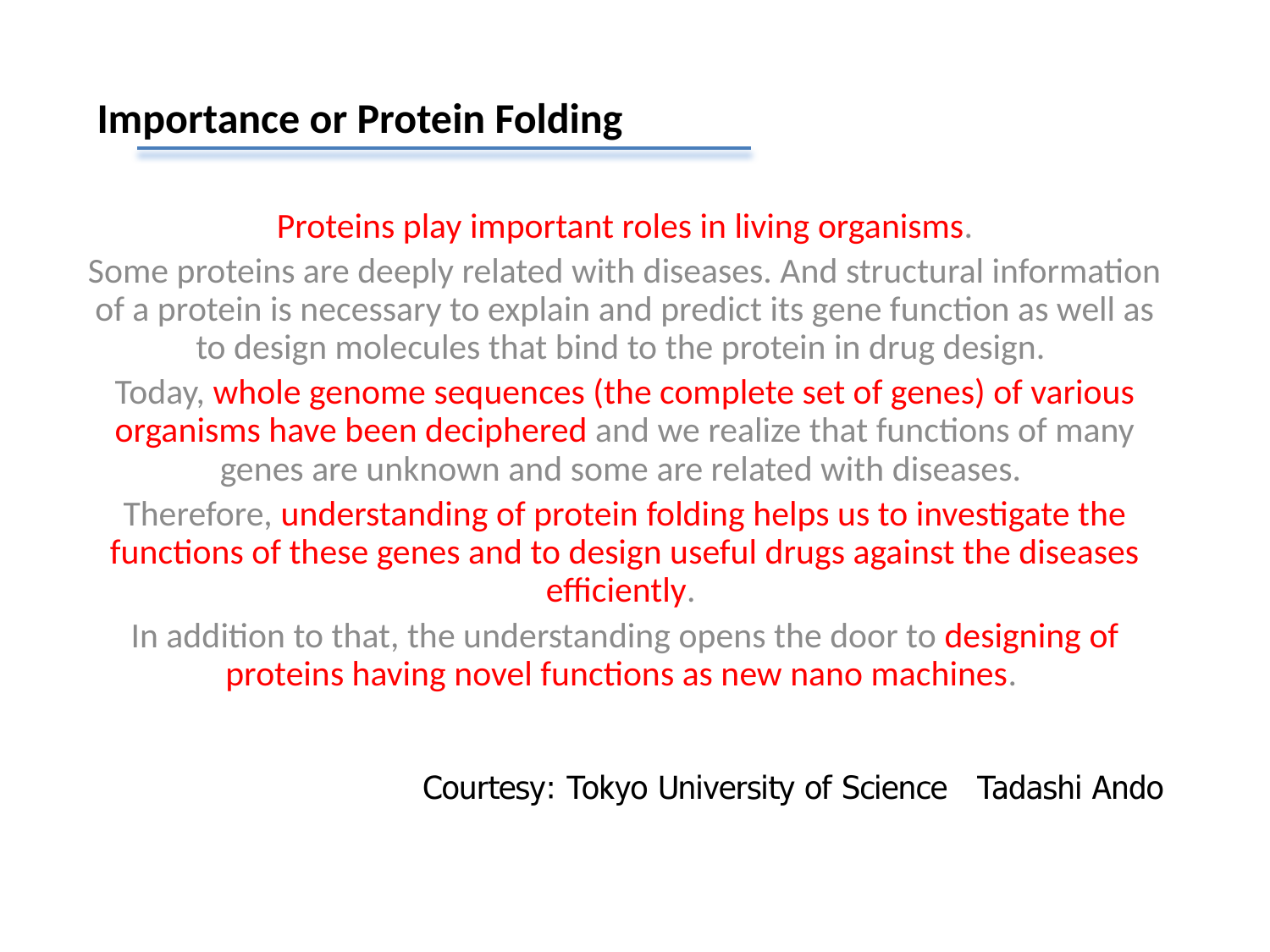

Importance or Protein Folding
Proteins play important roles in living organisms.
Some proteins are deeply related with diseases. And structural information of a protein is necessary to explain and predict its gene function as well as to design molecules that bind to the protein in drug design.
Today, whole genome sequences (the complete set of genes) of various organisms have been deciphered and we realize that functions of many genes are unknown and some are related with diseases.
Therefore, understanding of protein folding helps us to investigate the functions of these genes and to design useful drugs against the diseases efficiently.
In addition to that, the understanding opens the door to designing of proteins having novel functions as new nano machines.
 Courtesy: Tokyo University of Science   Tadashi Ando